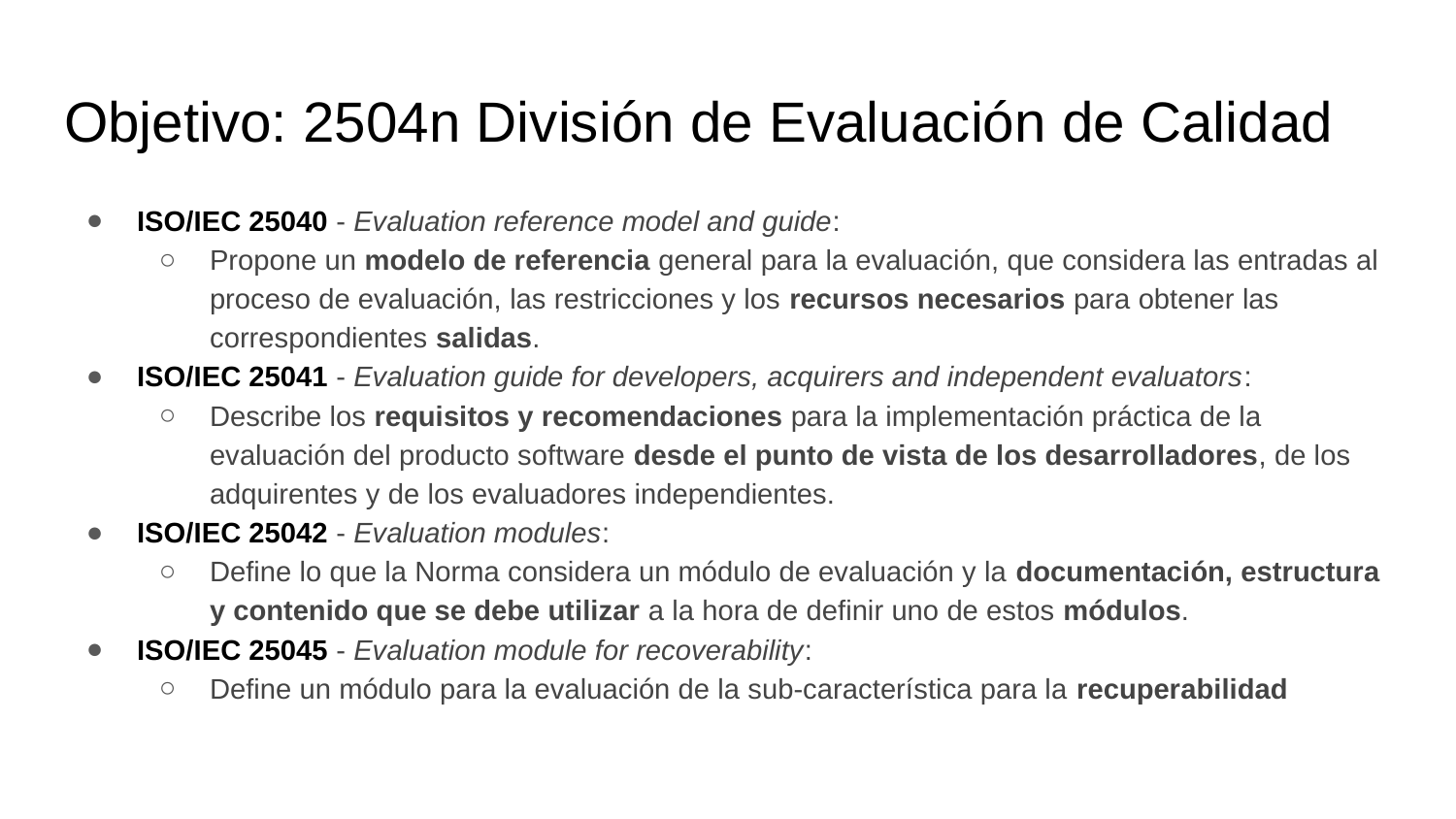

# Objetivo: 2504n División de Evaluación de Calidad
ISO/IEC 25040 - Evaluation reference model and guide:
Propone un modelo de referencia general para la evaluación, que considera las entradas al proceso de evaluación, las restricciones y los recursos necesarios para obtener las correspondientes salidas.
ISO/IEC 25041 - Evaluation guide for developers, acquirers and independent evaluators:
Describe los requisitos y recomendaciones para la implementación práctica de la evaluación del producto software desde el punto de vista de los desarrolladores, de los adquirentes y de los evaluadores independientes.
ISO/IEC 25042 - Evaluation modules:
Define lo que la Norma considera un módulo de evaluación y la documentación, estructura y contenido que se debe utilizar a la hora de definir uno de estos módulos.
ISO/IEC 25045 - Evaluation module for recoverability:
Define un módulo para la evaluación de la sub-característica para la recuperabilidad